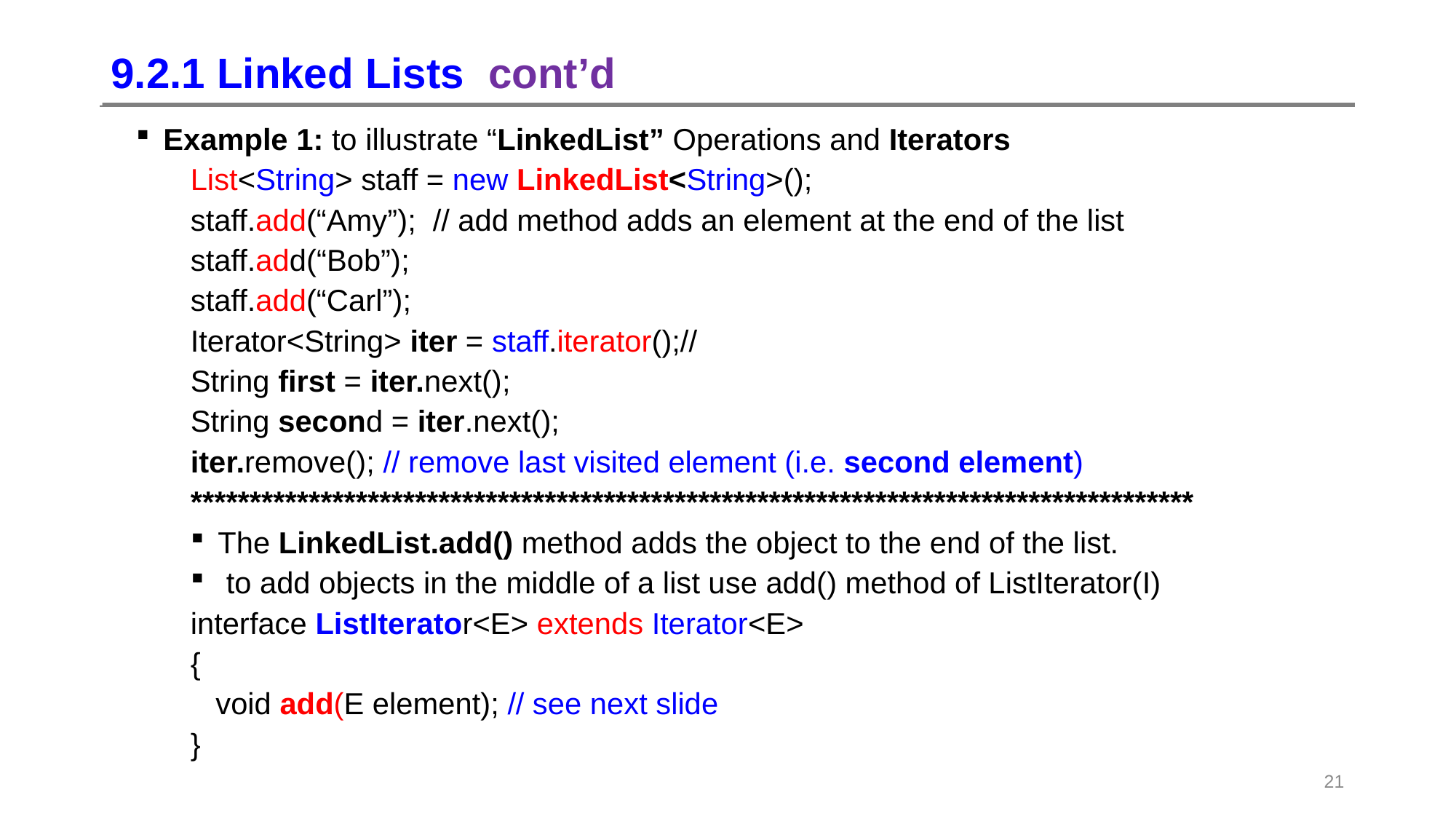

# 9.2.1 Linked Lists  cont’d
Example 1: to illustrate “LinkedList” Operations and Iterators
List<String> staff = new LinkedList<String>();
staff.add(“Amy”);  // add method adds an element at the end of the list
staff.add(“Bob”);
staff.add(“Carl”);
Iterator<String> iter = staff.iterator();//
String first = iter.next();
String second = iter.next();
iter.remove(); // remove last visited element (i.e. second element)
*************************************************************************************
The LinkedList.add() method adds the object to the end of the list.
 to add objects in the middle of a list use add() method of ListIterator(I)
interface ListIterator<E> extends Iterator<E>
{
   void add(E element); // see next slide
}
21